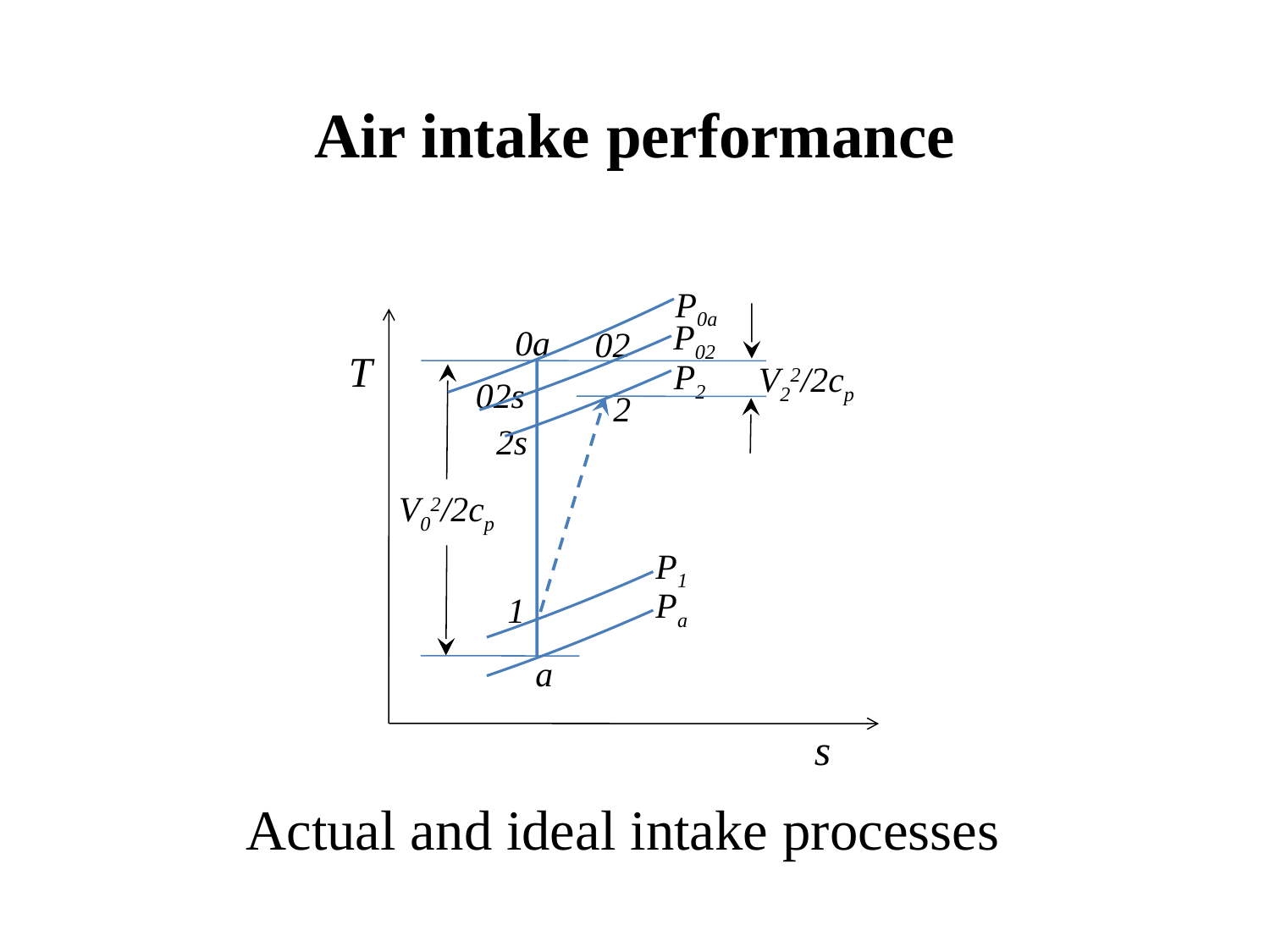

Air intake performance

P0a
P02
0a
02
T
P2
V22/2cp
02s
2
2s

V02/2cp
P1
Pa
1
a
s
Actual and ideal intake processes